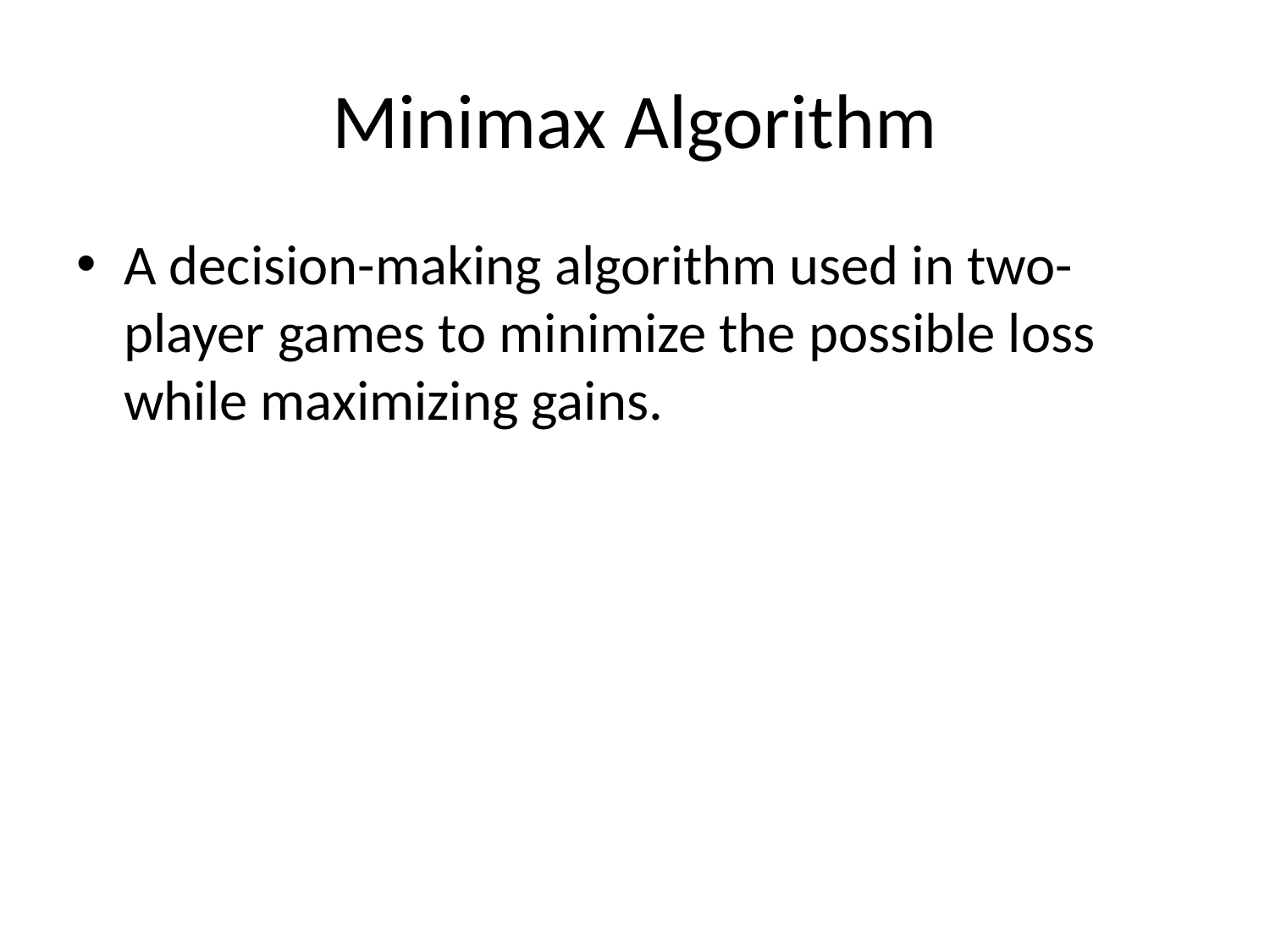

# Minimax Algorithm
A decision-making algorithm used in two-player games to minimize the possible loss while maximizing gains.